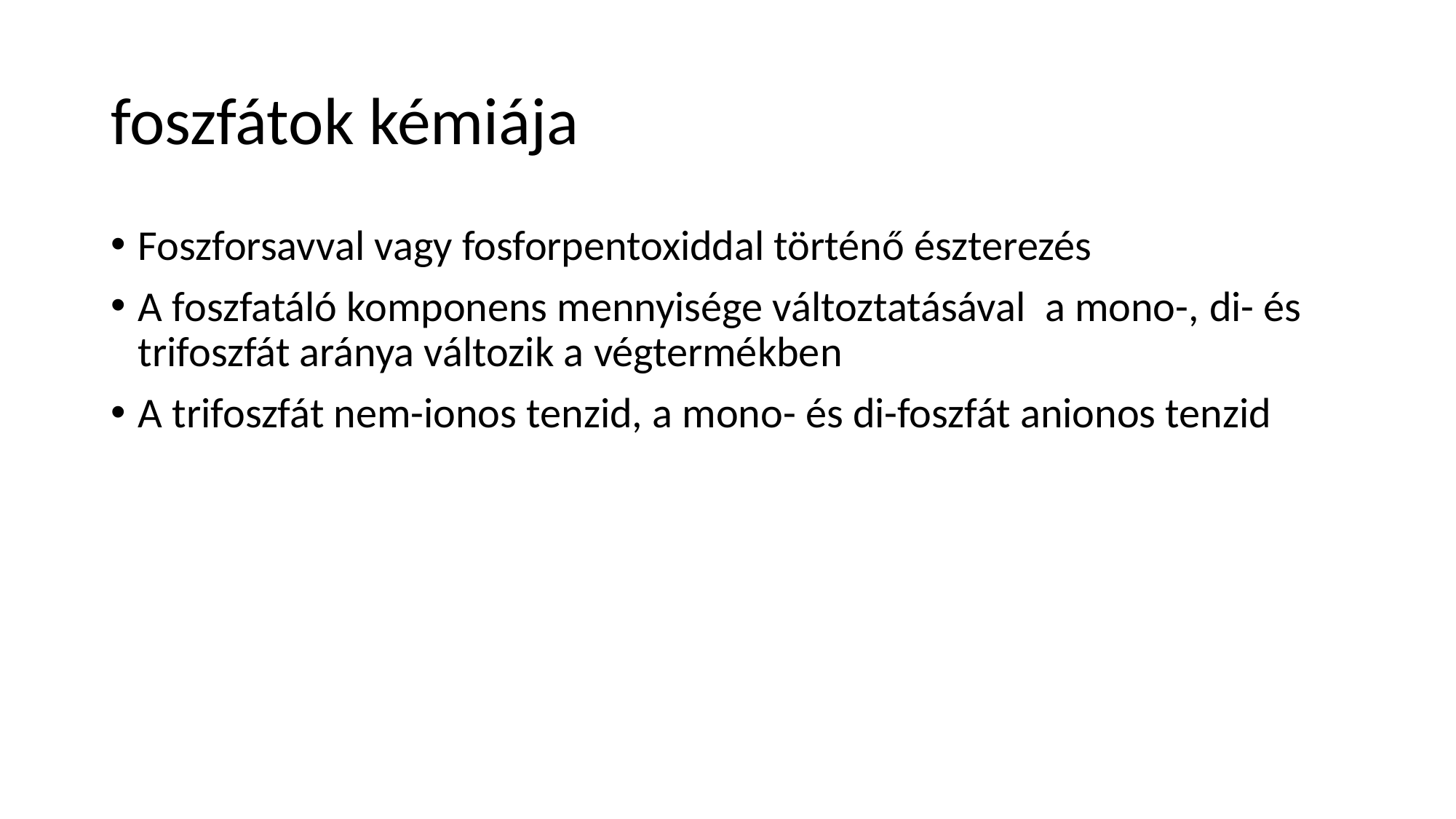

# foszfátok kémiája
Foszforsavval vagy fosforpentoxiddal történő észterezés
A foszfatáló komponens mennyisége változtatásával  a mono-, di- és trifoszfát aránya változik a végtermékben
A trifoszfát nem-ionos tenzid, a mono- és di-foszfát anionos tenzid